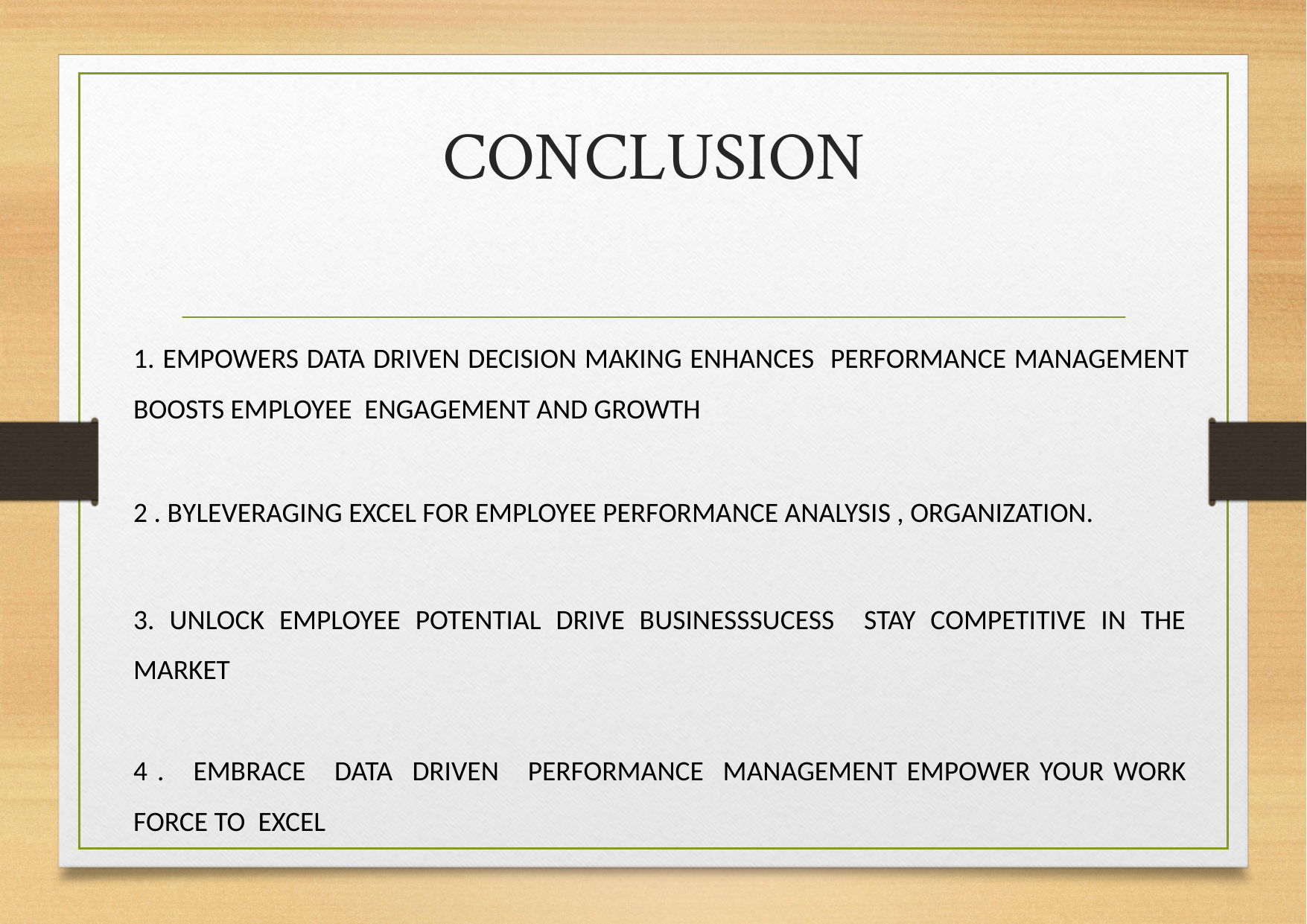

# CONCLUSION
1. EMPOWERS DATA DRIVEN DECISION MAKING ENHANCES  PERFORMANCE MANAGEMENT BOOSTS EMPLOYEE  ENGAGEMENT AND GROWTH

2 . BYLEVERAGING EXCEL FOR EMPLOYEE PERFORMANCE ANALYSIS , ORGANIZATION.

3. UNLOCK EMPLOYEE POTENTIAL DRIVE BUSINESSSUCESS  STAY COMPETITIVE IN THE MARKET

4 .   EMBRACE   DATA  DRIVEN   PERFORMANCE  MANAGEMENT EMPOWER YOUR WORK FORCE TO  EXCEL